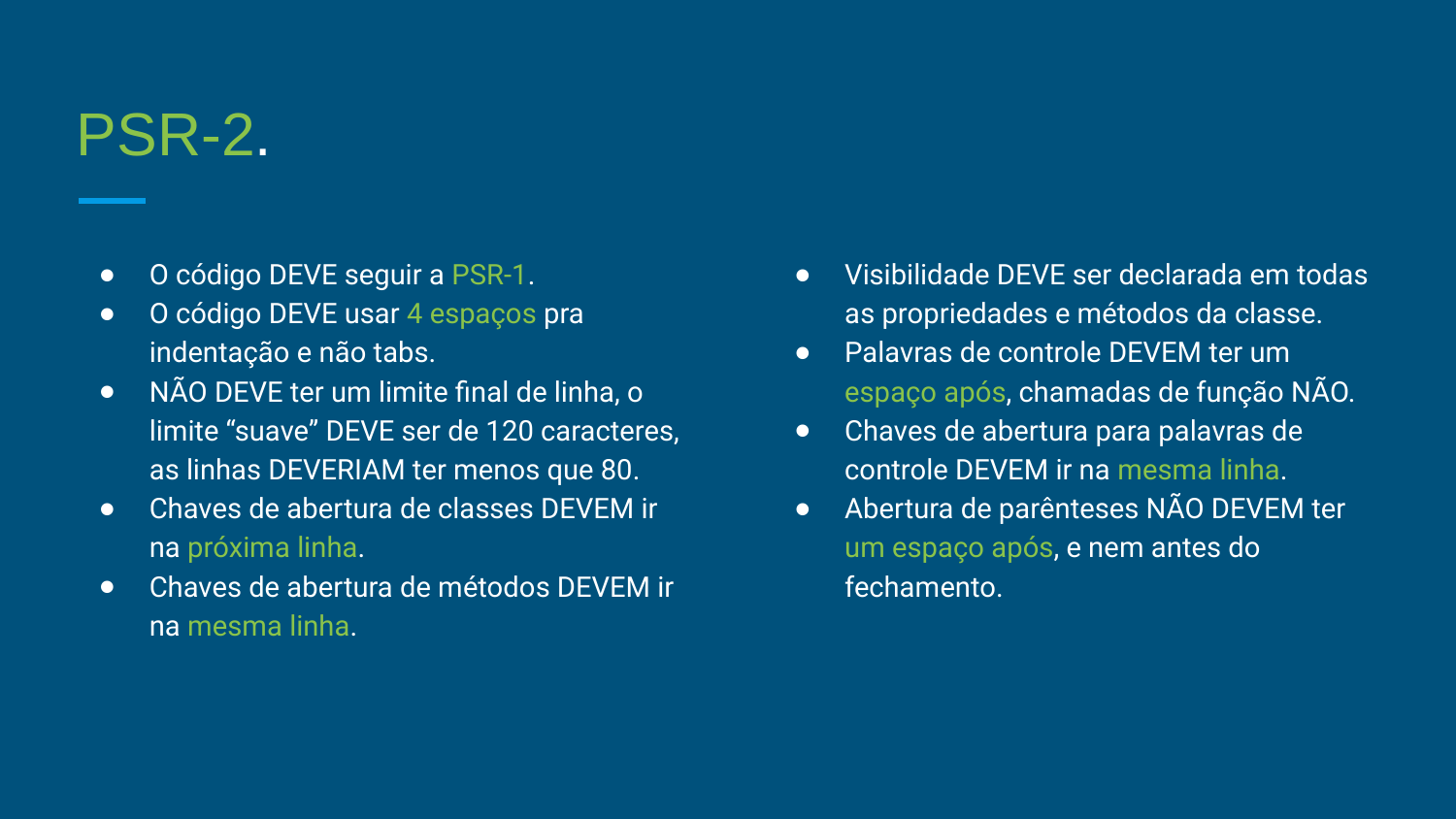

# PSR-2.
O código DEVE seguir a PSR-1.
O código DEVE usar 4 espaços pra indentação e não tabs.
NÃO DEVE ter um limite final de linha, o limite “suave” DEVE ser de 120 caracteres, as linhas DEVERIAM ter menos que 80.
Chaves de abertura de classes DEVEM ir na próxima linha.
Chaves de abertura de métodos DEVEM ir na mesma linha.
Visibilidade DEVE ser declarada em todas as propriedades e métodos da classe.
Palavras de controle DEVEM ter um espaço após, chamadas de função NÃO.
Chaves de abertura para palavras de controle DEVEM ir na mesma linha.
Abertura de parênteses NÃO DEVEM ter um espaço após, e nem antes do fechamento.